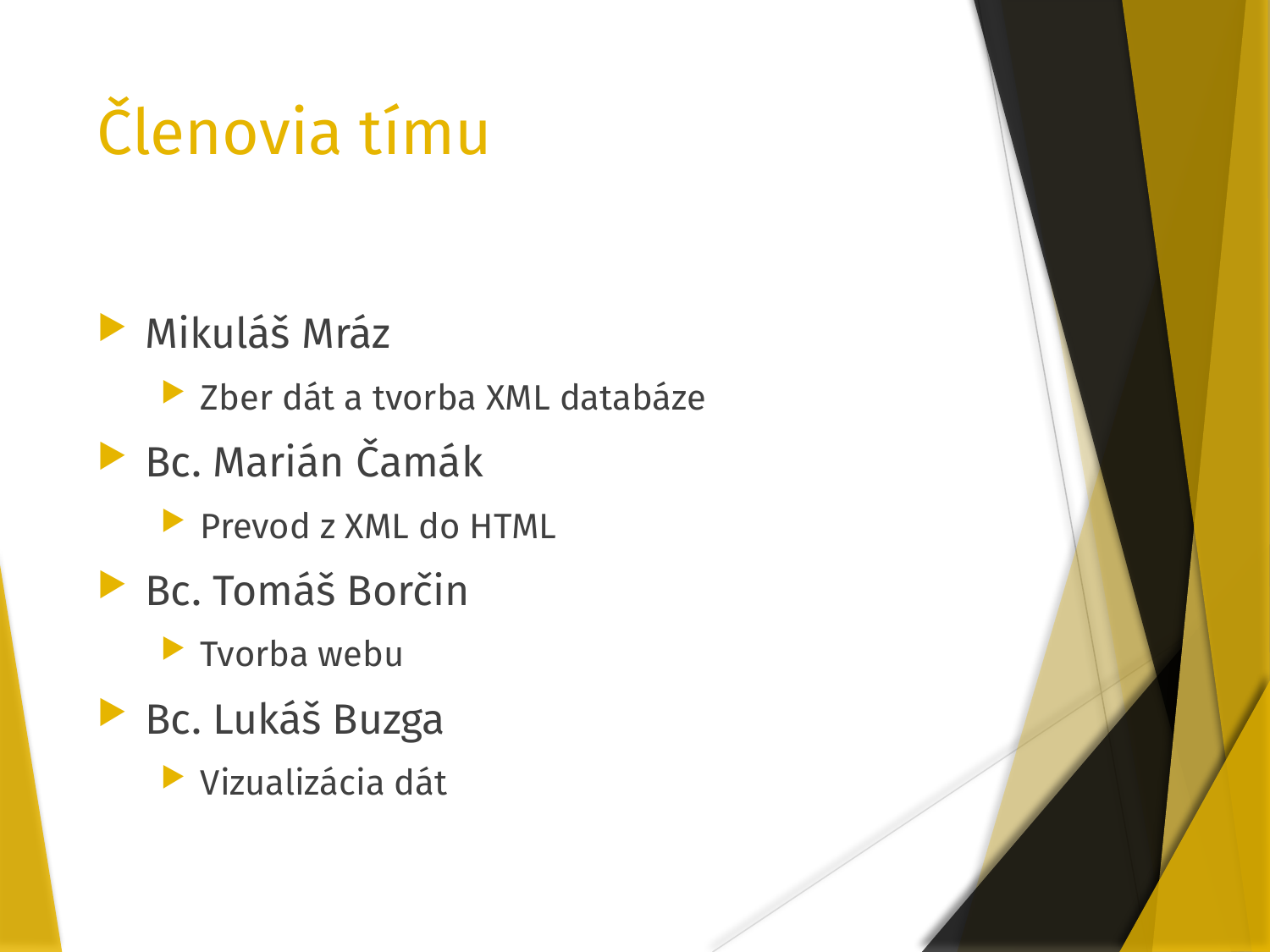

# Členovia tímu
Mikuláš Mráz
Zber dát a tvorba XML databáze
Bc. Marián Čamák
Prevod z XML do HTML
Bc. Tomáš Borčin
Tvorba webu
Bc. Lukáš Buzga
Vizualizácia dát